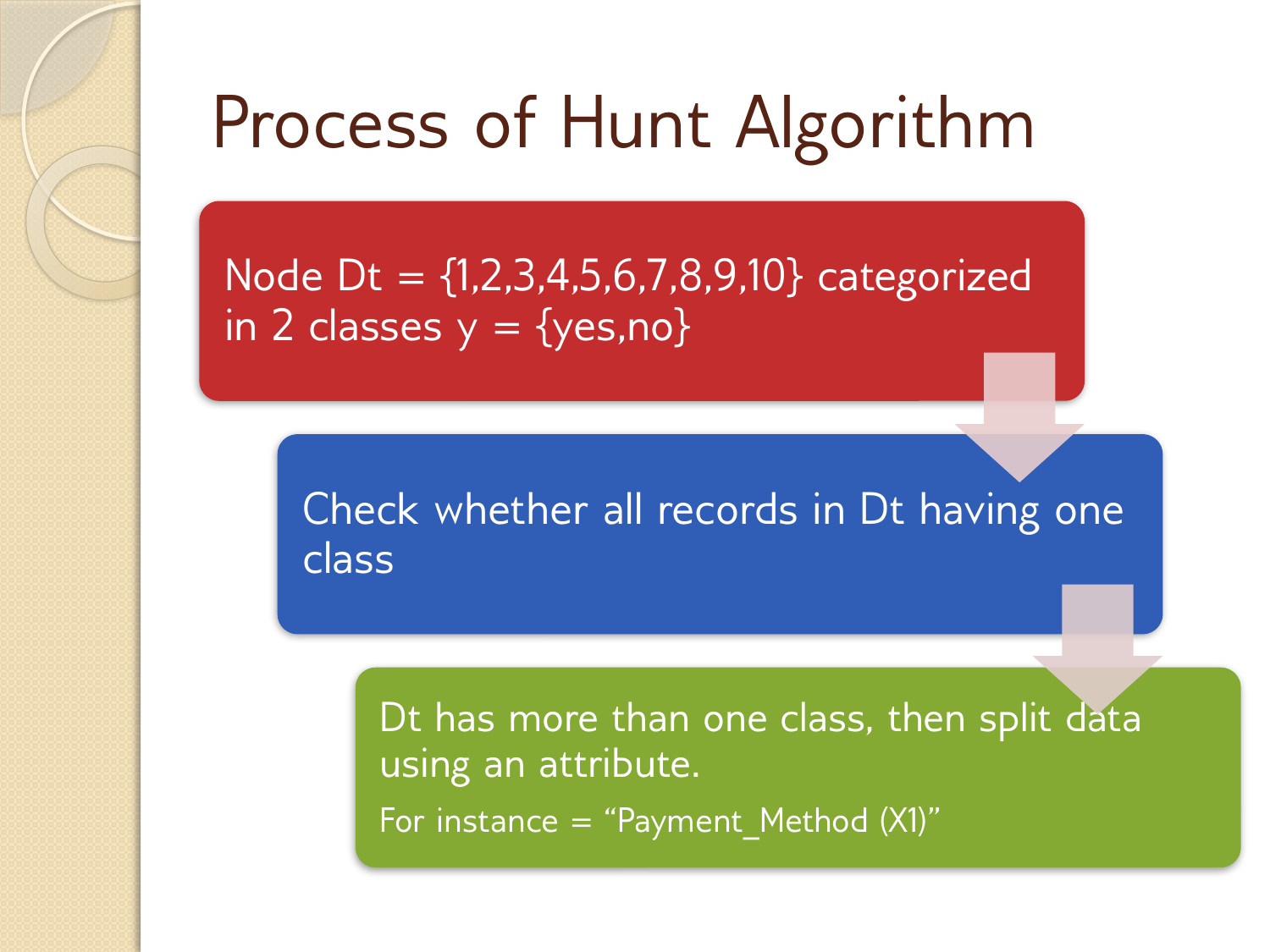

# Process of Hunt Algorithm
Node Dt = {1,2,3,4,5,6,7,8,9,10} categorized in 2 classes y = {yes,no}
Check whether all records in Dt having one class
Dt has more than one class, then split data using an attribute.
For instance = “Payment_Method (X1)”